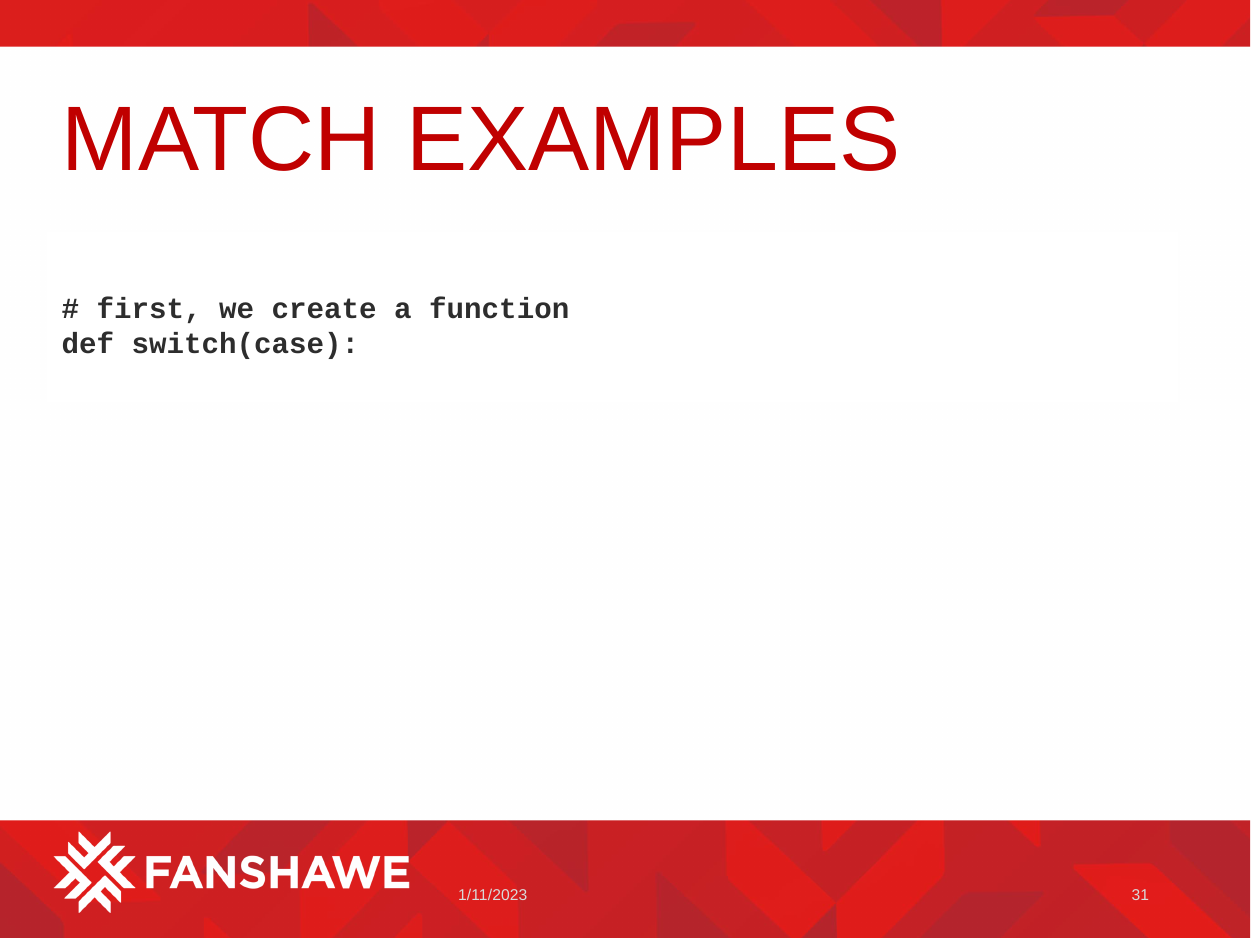

# MATCH EXAMPLES

# first, we create a function
def switch(case):

1/11/2023
31